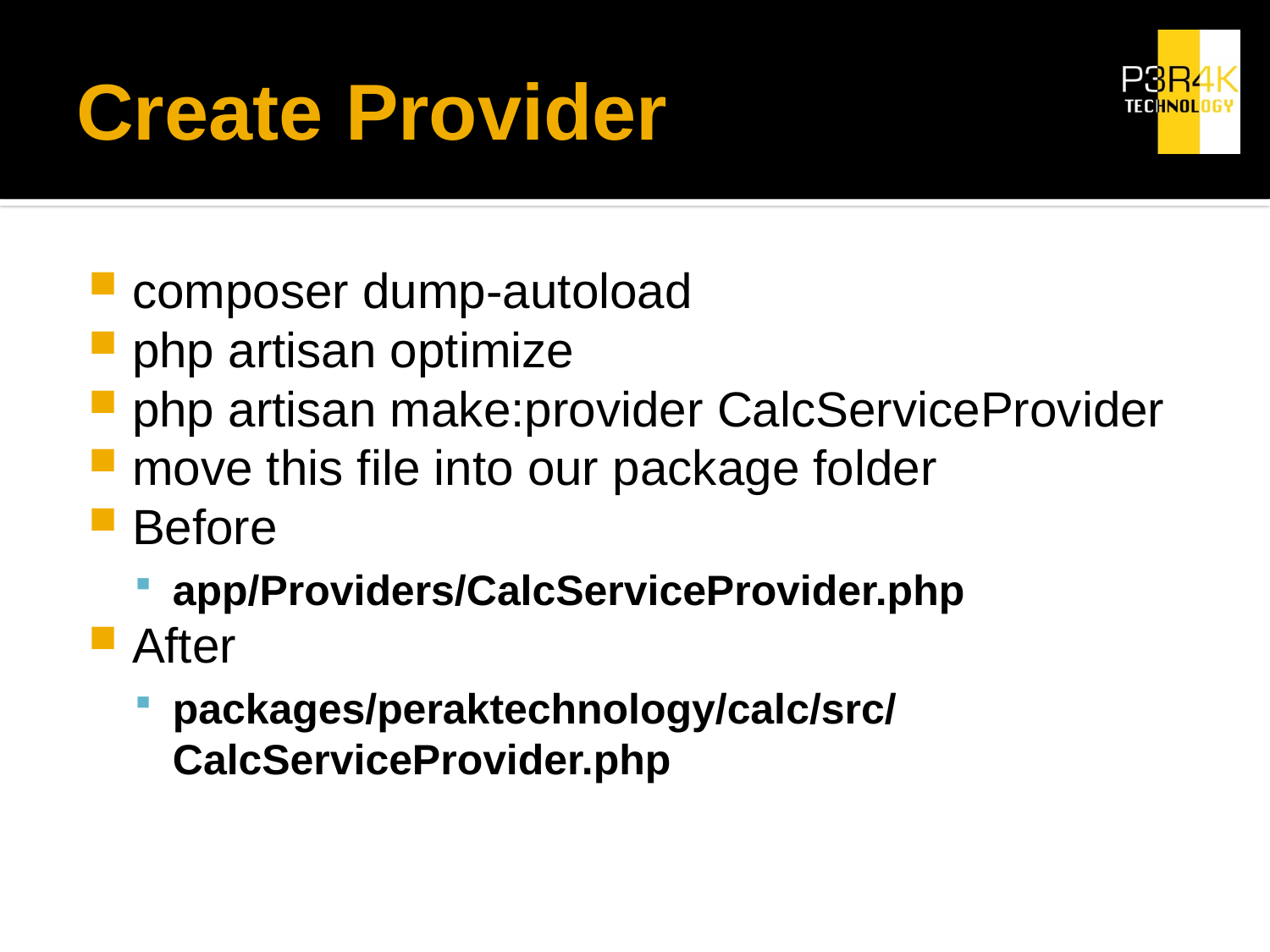

# Create Provider
composer dump-autoload
php artisan optimize
php artisan make:provider CalcServiceProvider
move this file into our package folder
Before
app/Providers/CalcServiceProvider.php
After
packages/peraktechnology/calc/src/CalcServiceProvider.php